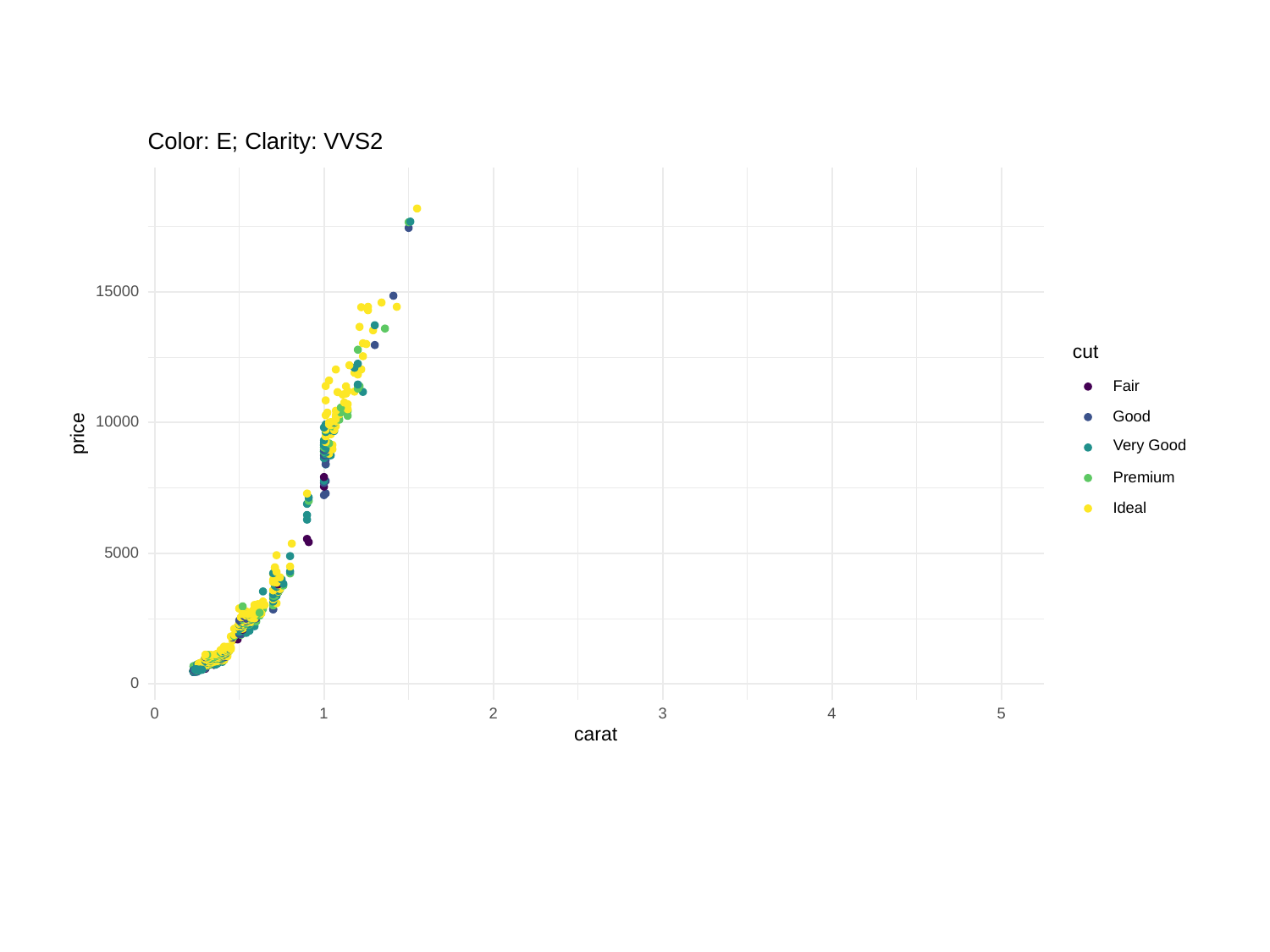

Color: E; Clarity: VVS2

15000

cut

Fair

Good

10000

price

Very Good

Premium

Ideal

5000

0

3
0
1
2
5
4
carat